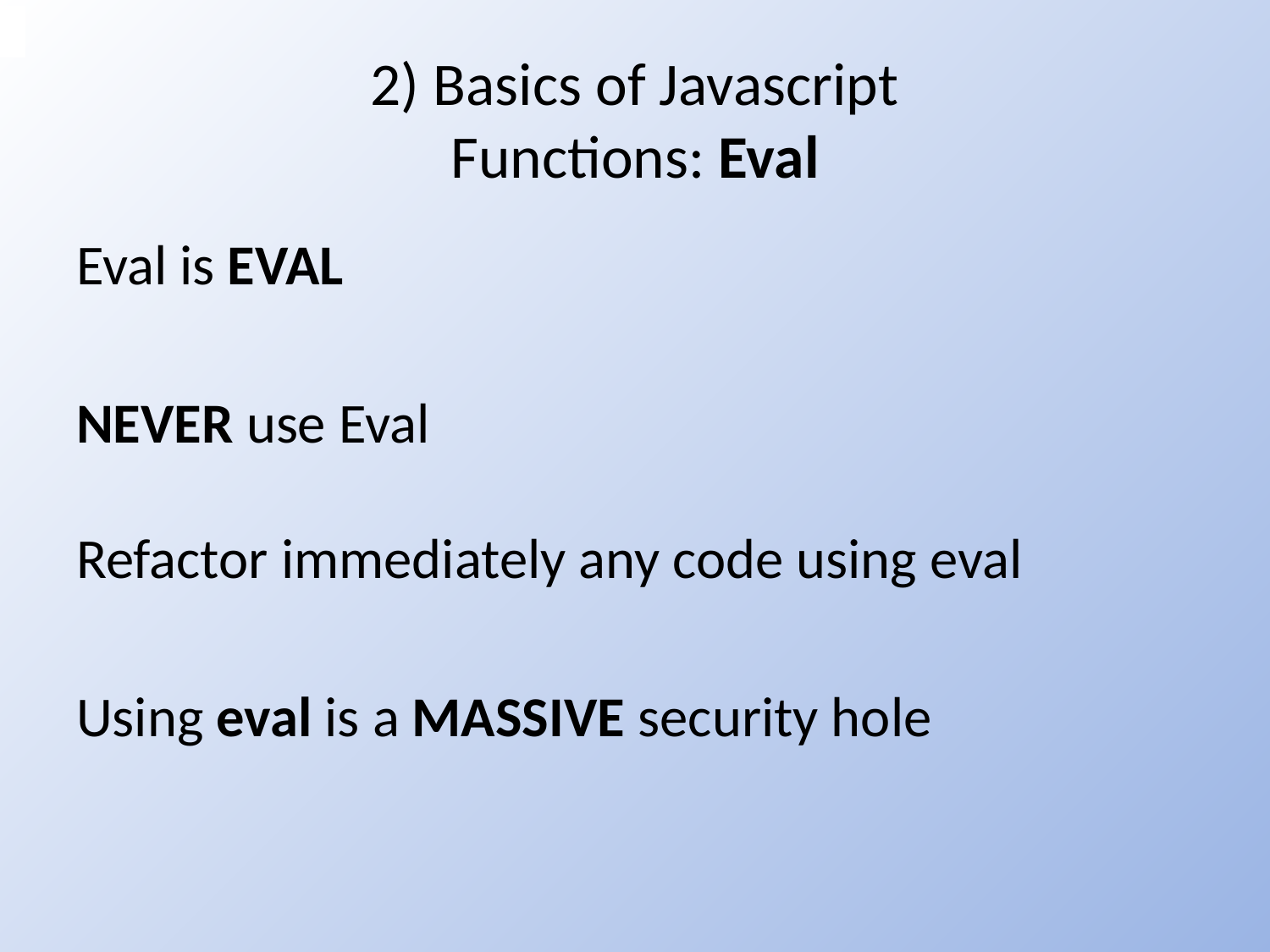

# 2) Basics of Javascript Functions: Eval
Eval is EVAL

NEVER use Eval
Refactor immediately any code using eval

Using eval is a MASSIVE security hole